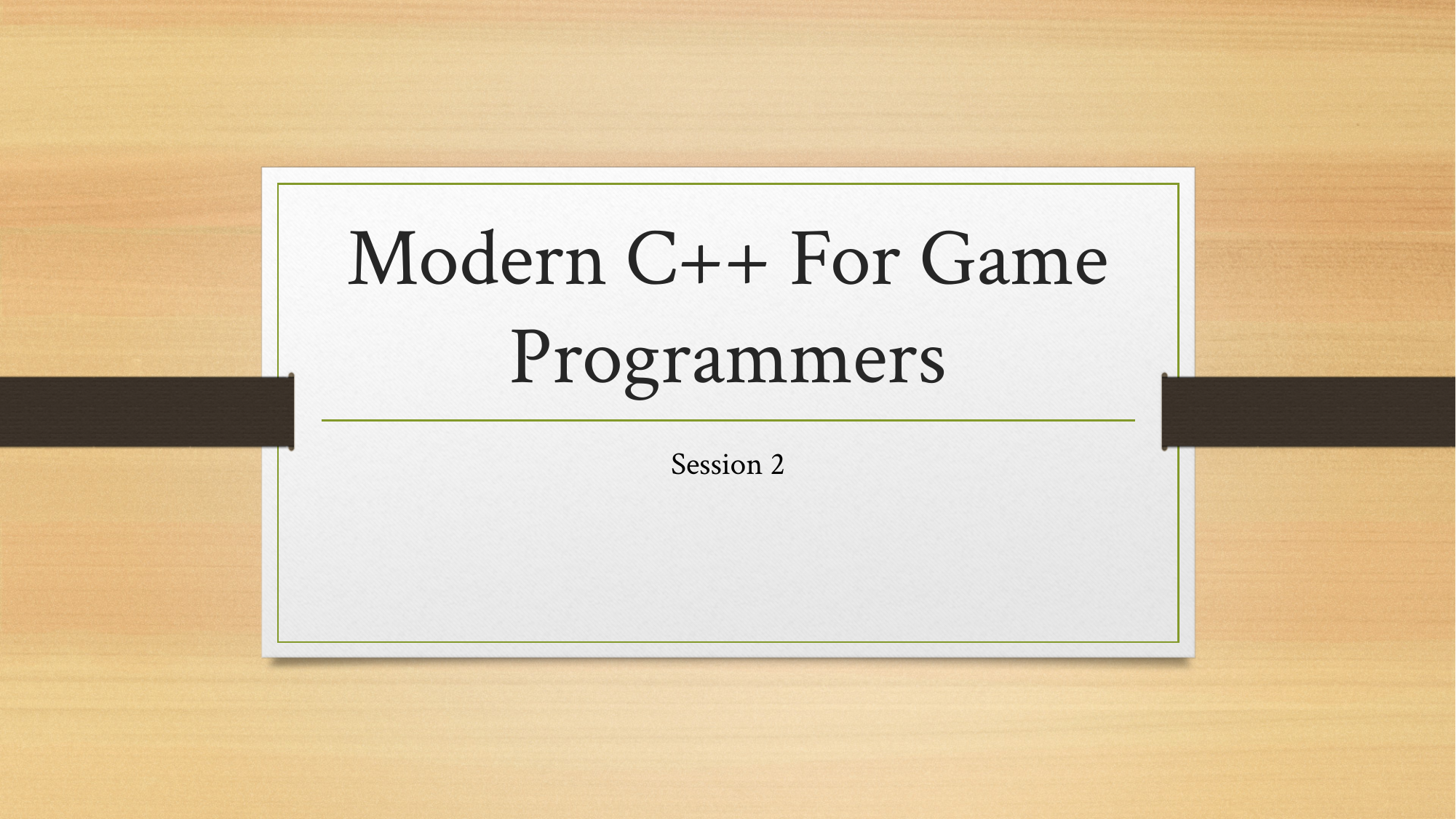

# Modern C++ For Game Programmers
Session 2